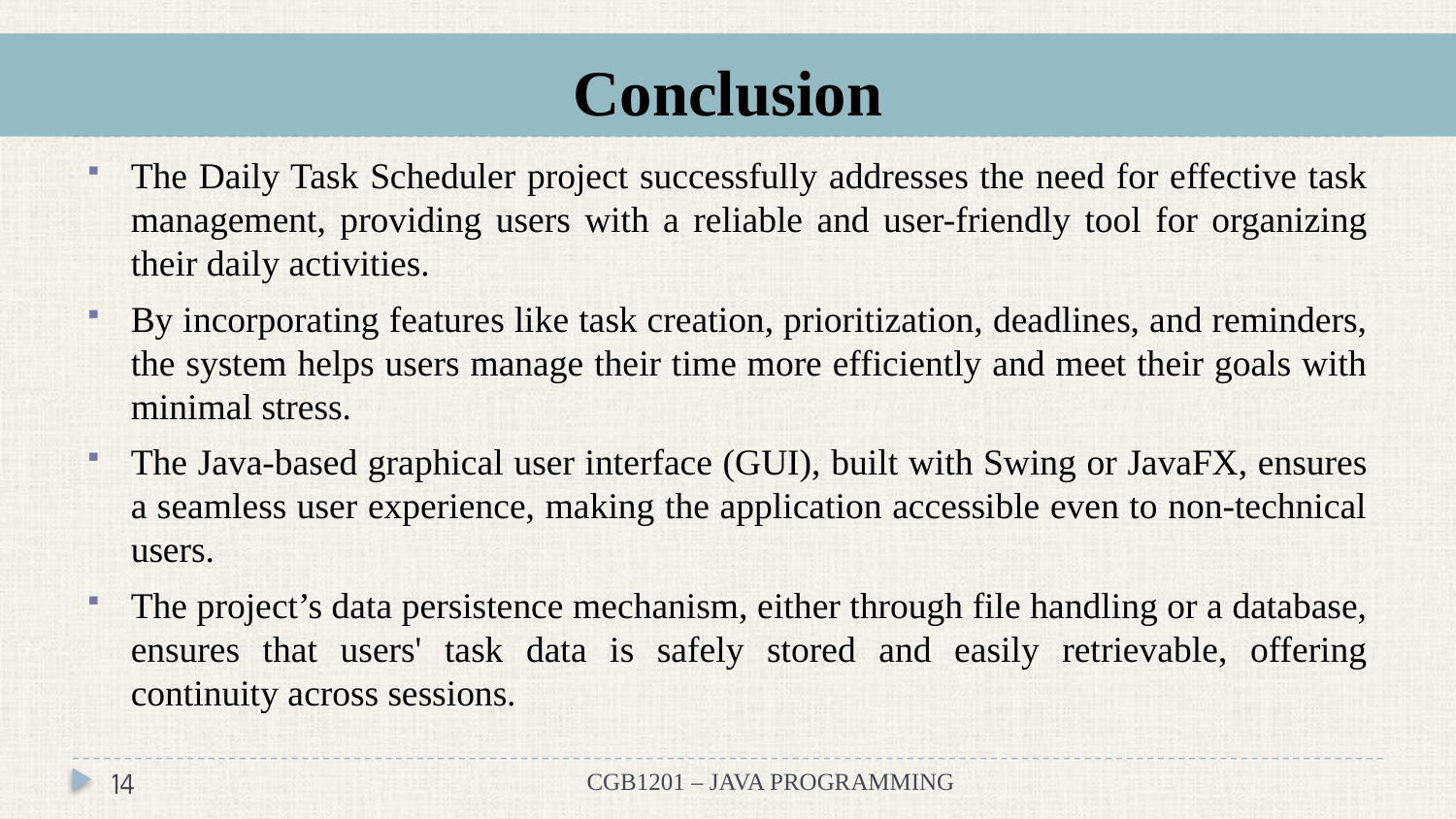

# Conclusion
The Daily Task Scheduler project successfully addresses the need for effective task management, providing users with a reliable and user-friendly tool for organizing their daily activities.
By incorporating features like task creation, prioritization, deadlines, and reminders, the system helps users manage their time more efficiently and meet their goals with minimal stress.
The Java-based graphical user interface (GUI), built with Swing or JavaFX, ensures a seamless user experience, making the application accessible even to non-technical users.
The project’s data persistence mechanism, either through file handling or a database, ensures that users' task data is safely stored and easily retrievable, offering continuity across sessions.
14
CGB1201 – JAVA PROGRAMMING